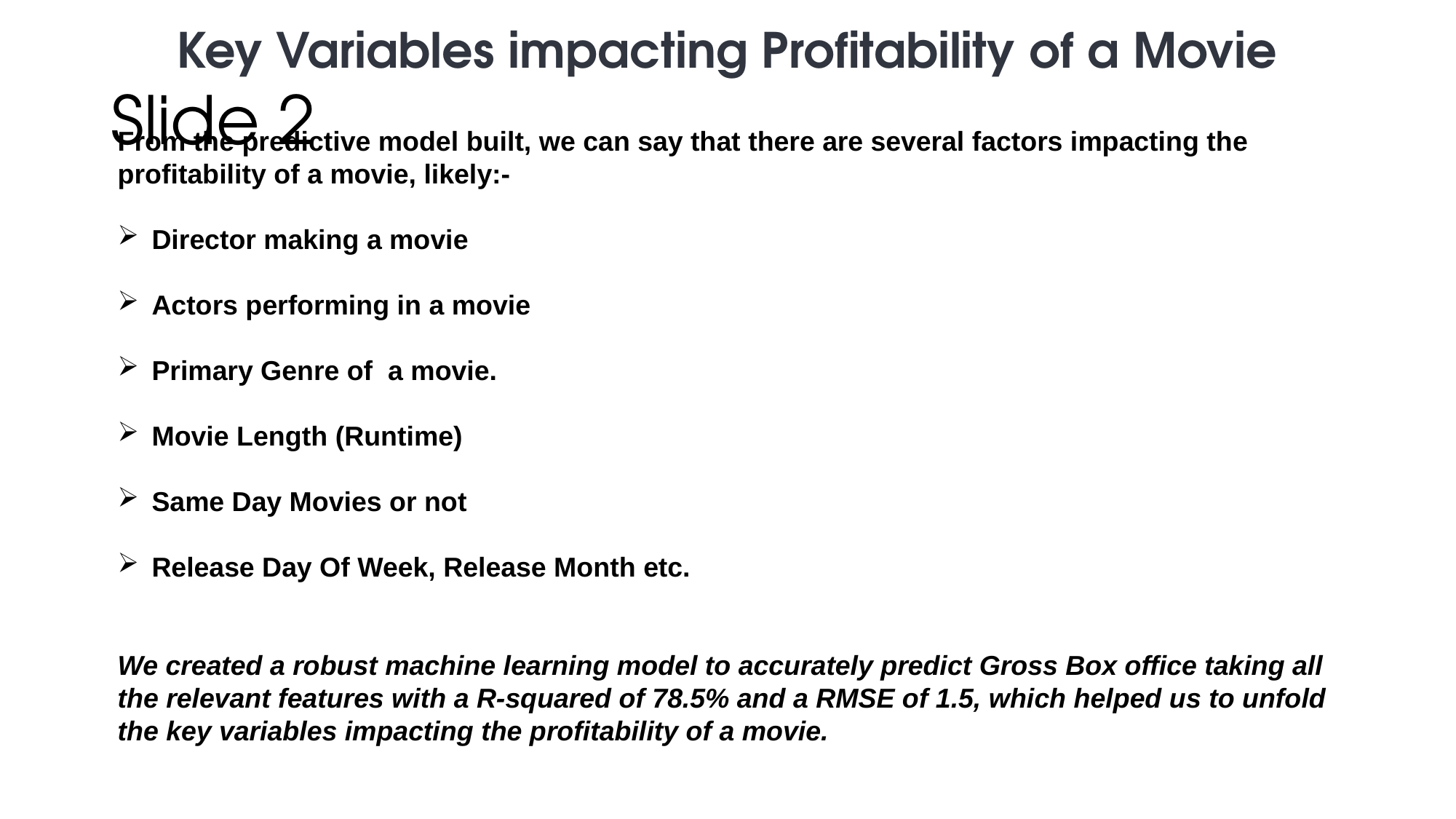

Key Variables impacting Profitability of a Movie
# Slide 2
From the predictive model built, we can say that there are several factors impacting the profitability of a movie, likely:-

Director making a movie

Actors performing in a movie

Primary Genre of  a movie.

Movie Length (Runtime)

Same Day Movies or not

Release Day Of Week, Release Month etc.

We created a robust machine learning model to accurately predict Gross Box office taking all the relevant features with a R-squared of 78.5% and a RMSE of 1.5, which helped us to unfold the key variables impacting the profitability of a movie.

2